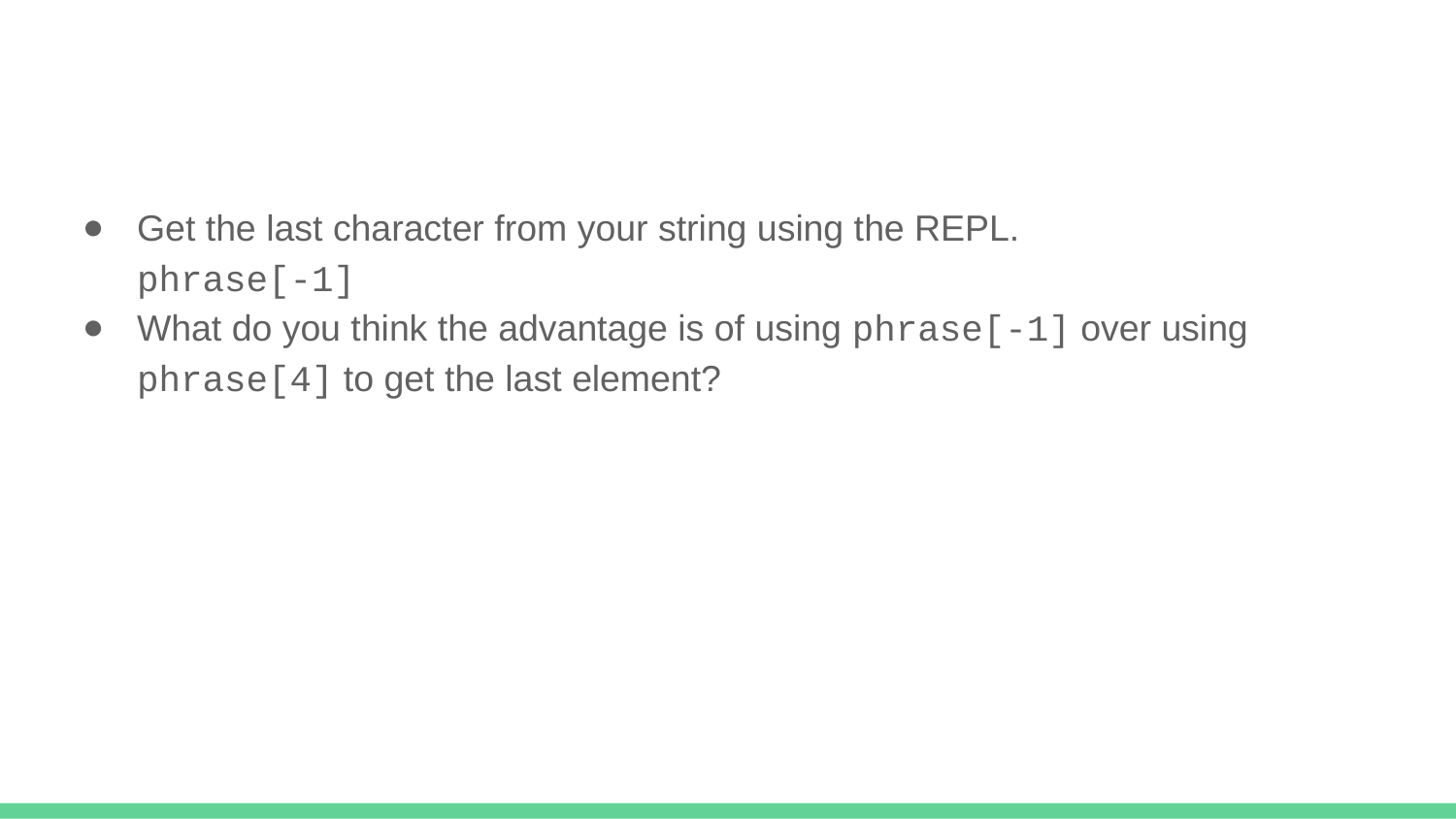

#
Get the last character from your string using the REPL.
phrase[-1]
What do you think the advantage is of using phrase[-1] over using phrase[4] to get the last element?